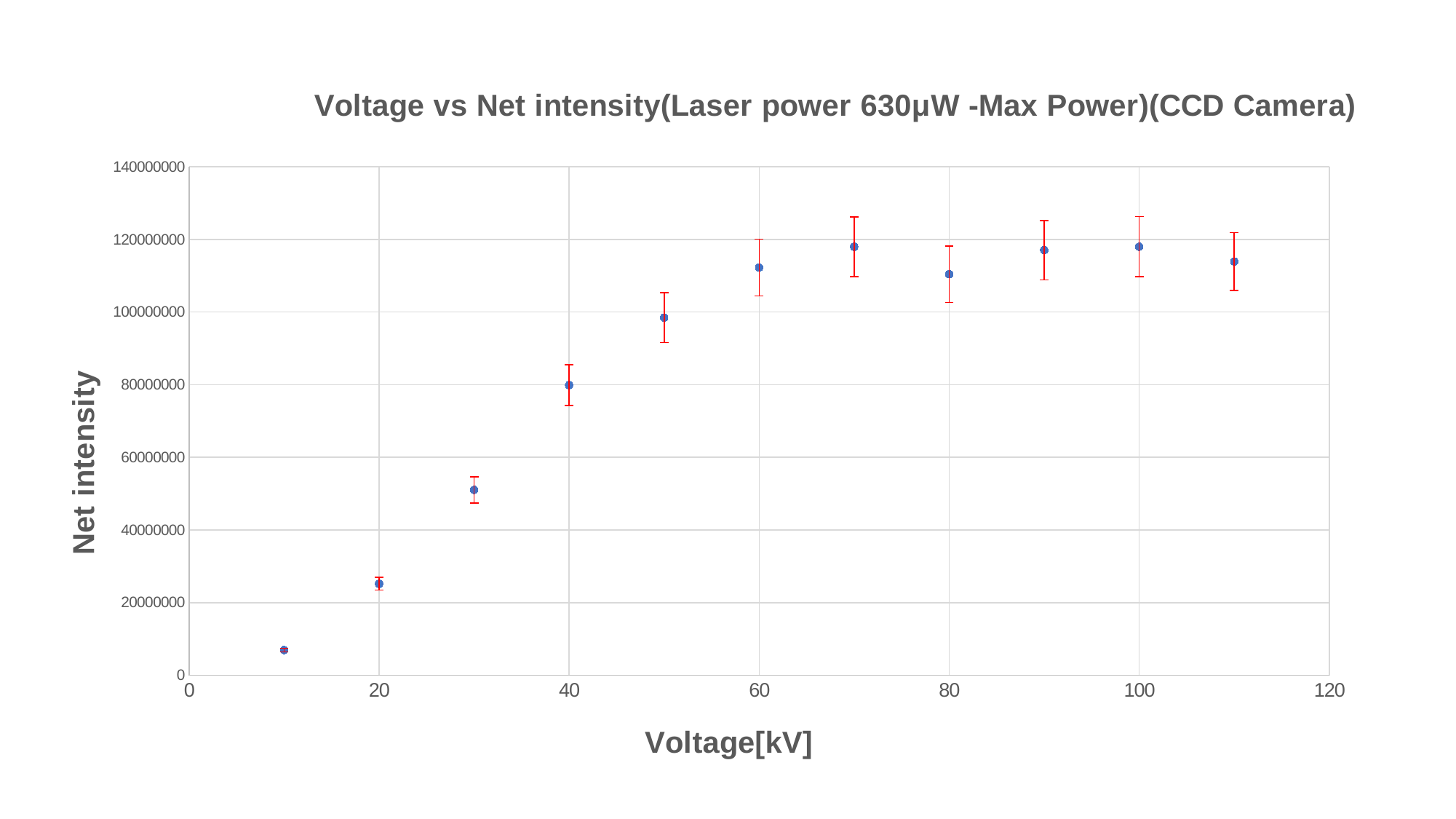

### Chart: Voltage vs Net intensity(Laser power 630μW -Max Power)(CCD Camera)

| Category |  |
|---|---|